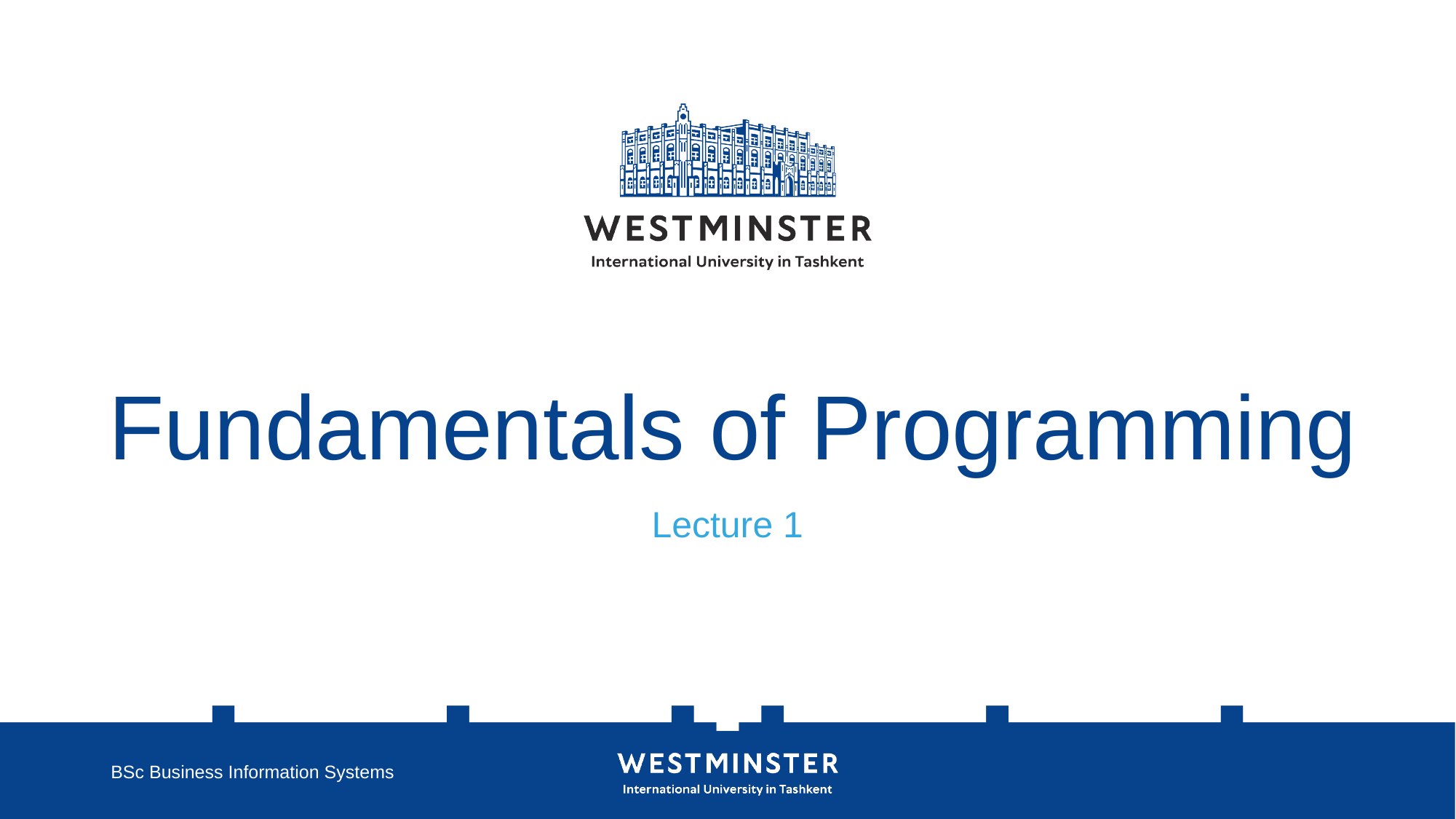

# Fundamentals of Programming
Lecture 1

BSc Business Information Systems